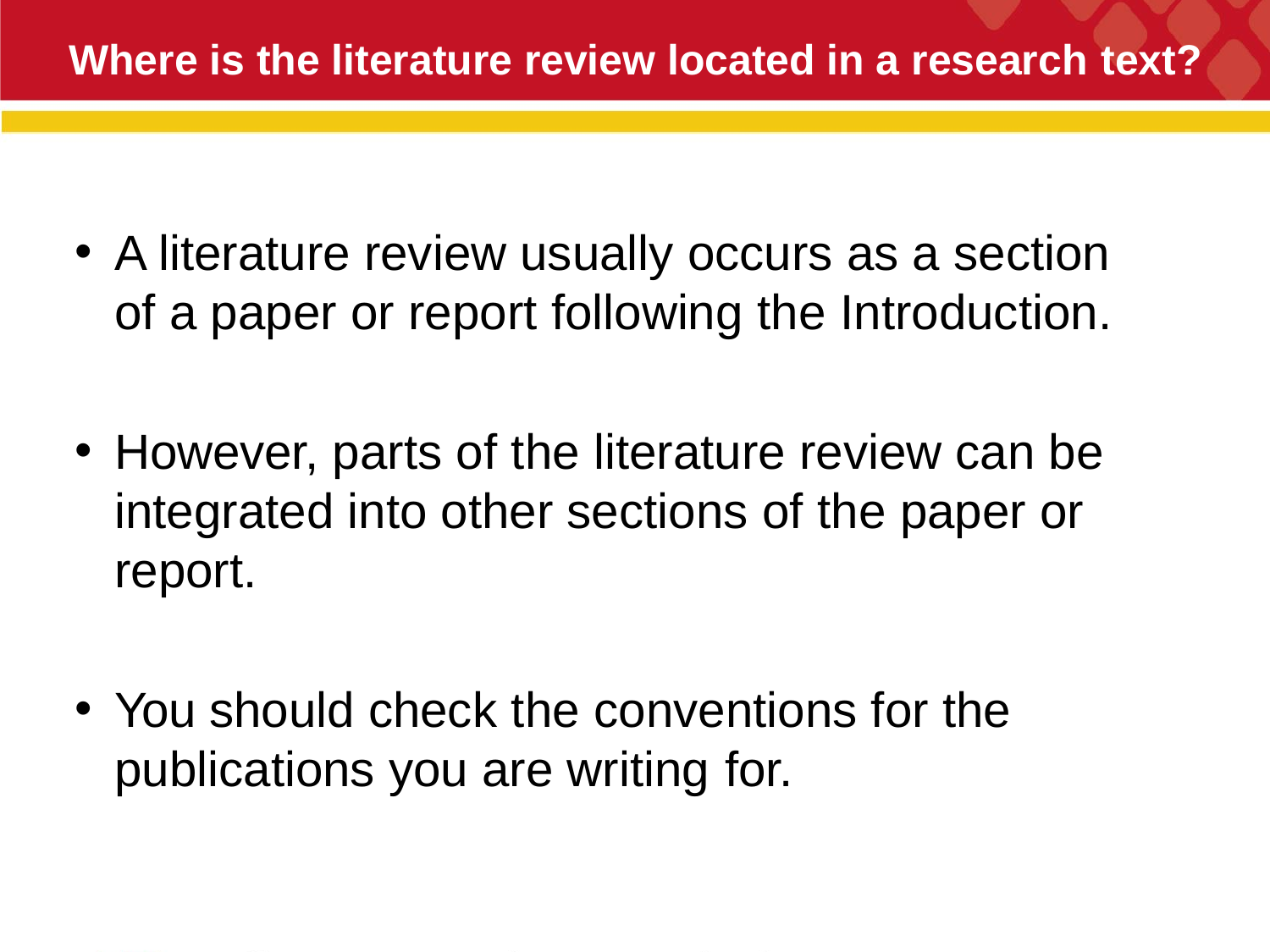

# Where is the literature review located in a research text?

A literature review usually occurs as a section of a paper or report following the Introduction.

However, parts of the literature review can be integrated into other sections of the paper or  report.

You should check the conventions for the publications you are writing for.
8